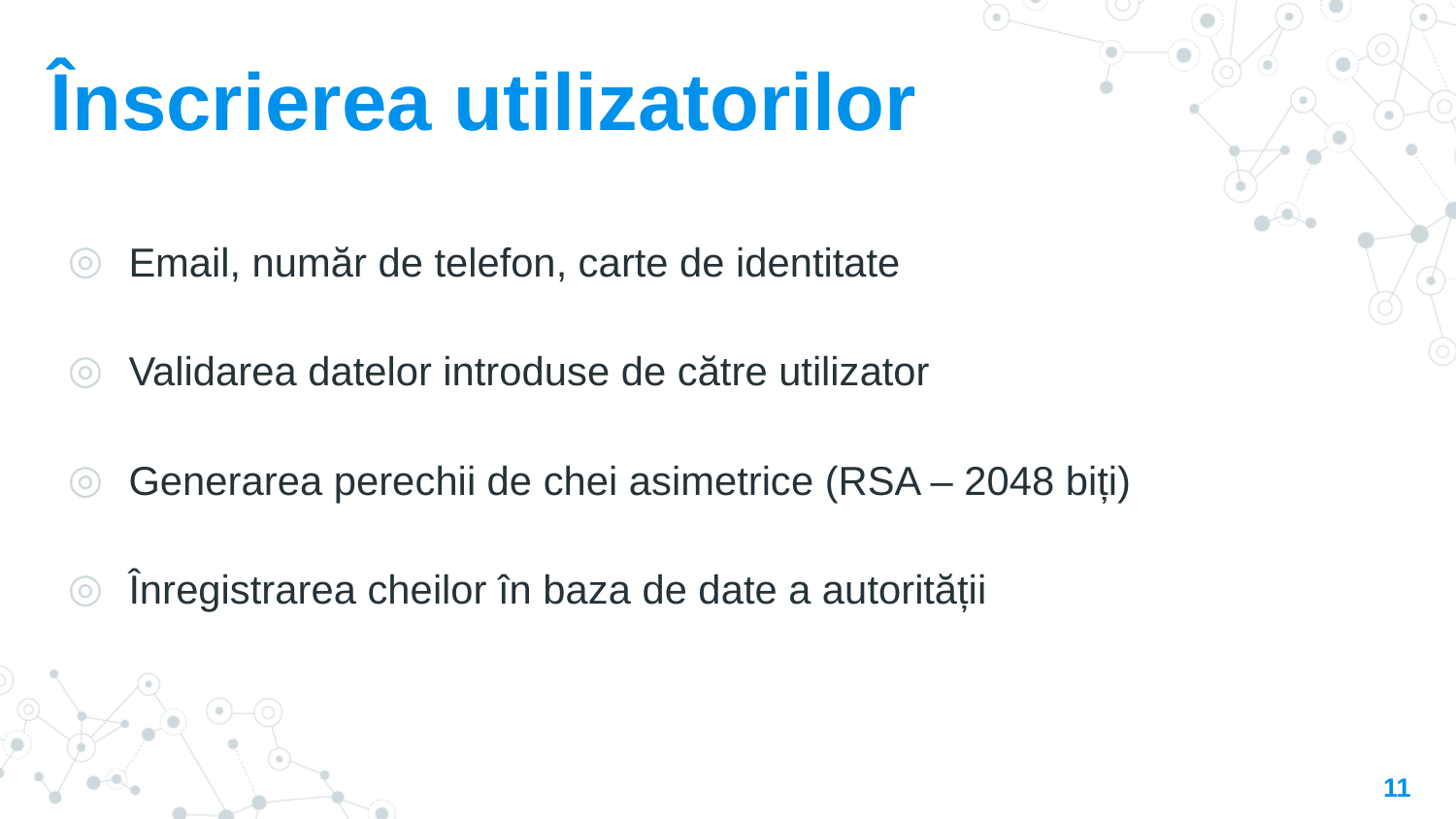

Înscrierea utilizatorilor
Email, număr de telefon, carte de identitate
Validarea datelor introduse de către utilizator
Generarea perechii de chei asimetrice (RSA – 2048 biți)
Înregistrarea cheilor în baza de date a autorității

11